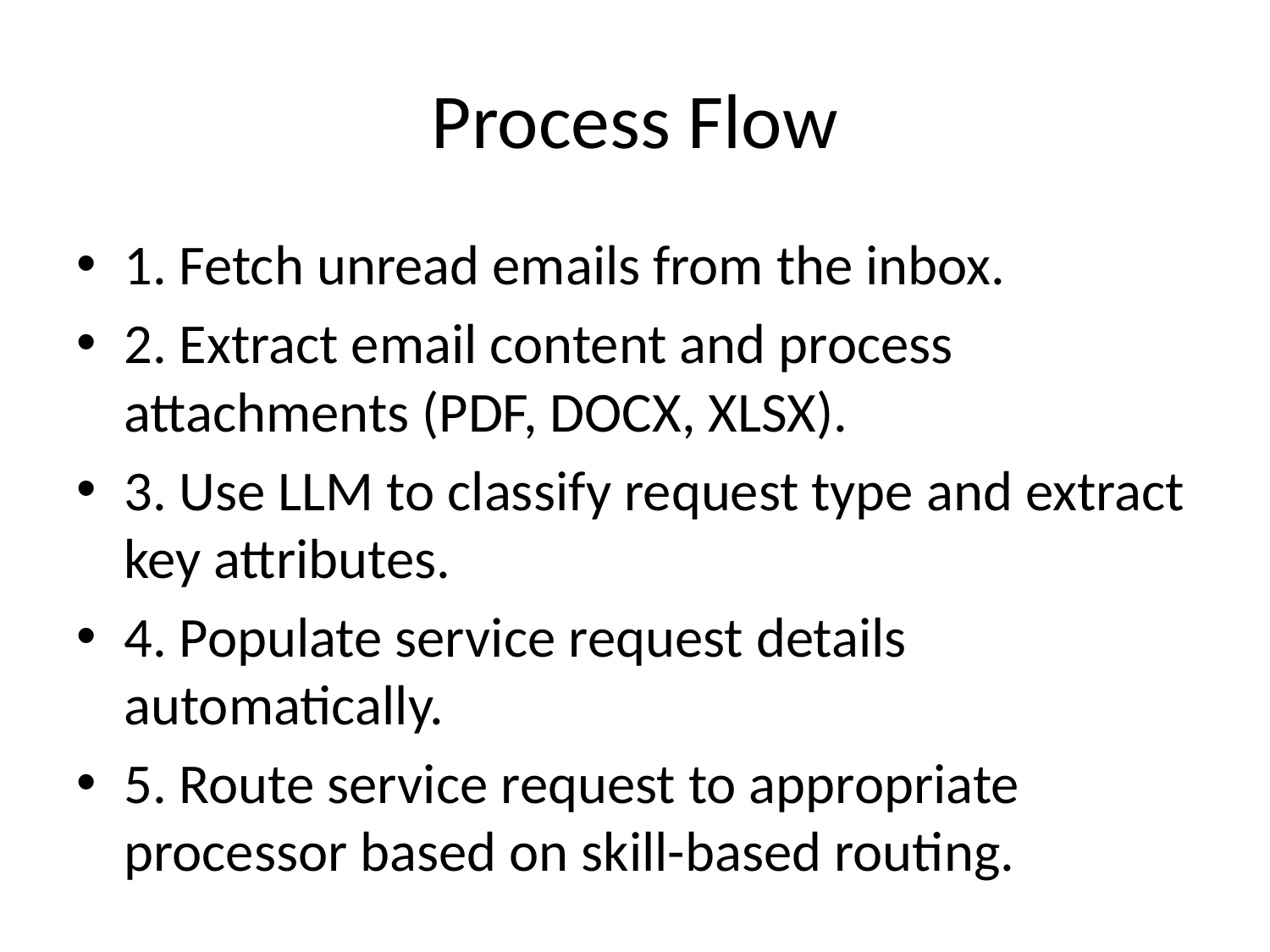

# Process Flow
1. Fetch unread emails from the inbox.
2. Extract email content and process attachments (PDF, DOCX, XLSX).
3. Use LLM to classify request type and extract key attributes.
4. Populate service request details automatically.
5. Route service request to appropriate processor based on skill-based routing.